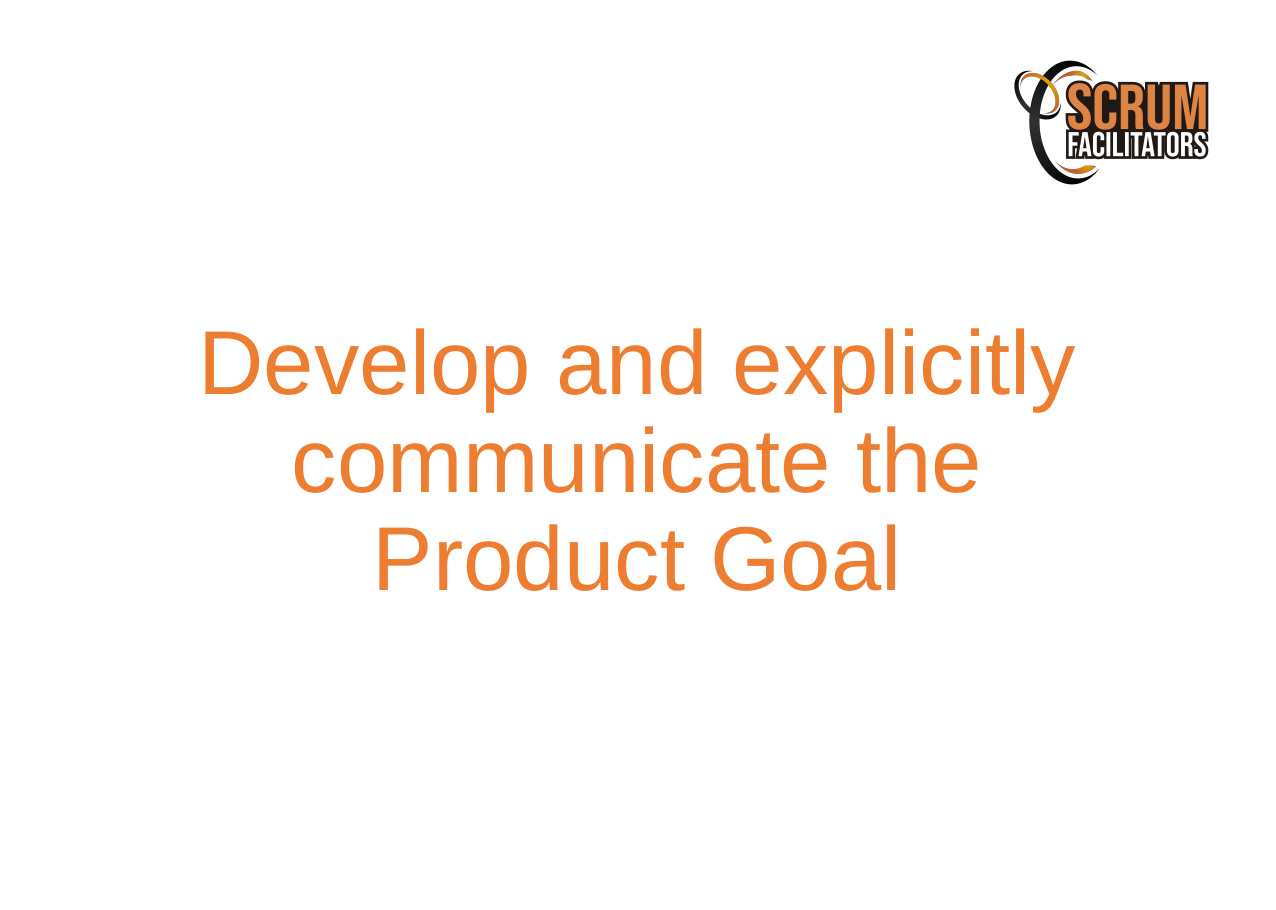

Develop and explicitly communicate the Product Goal